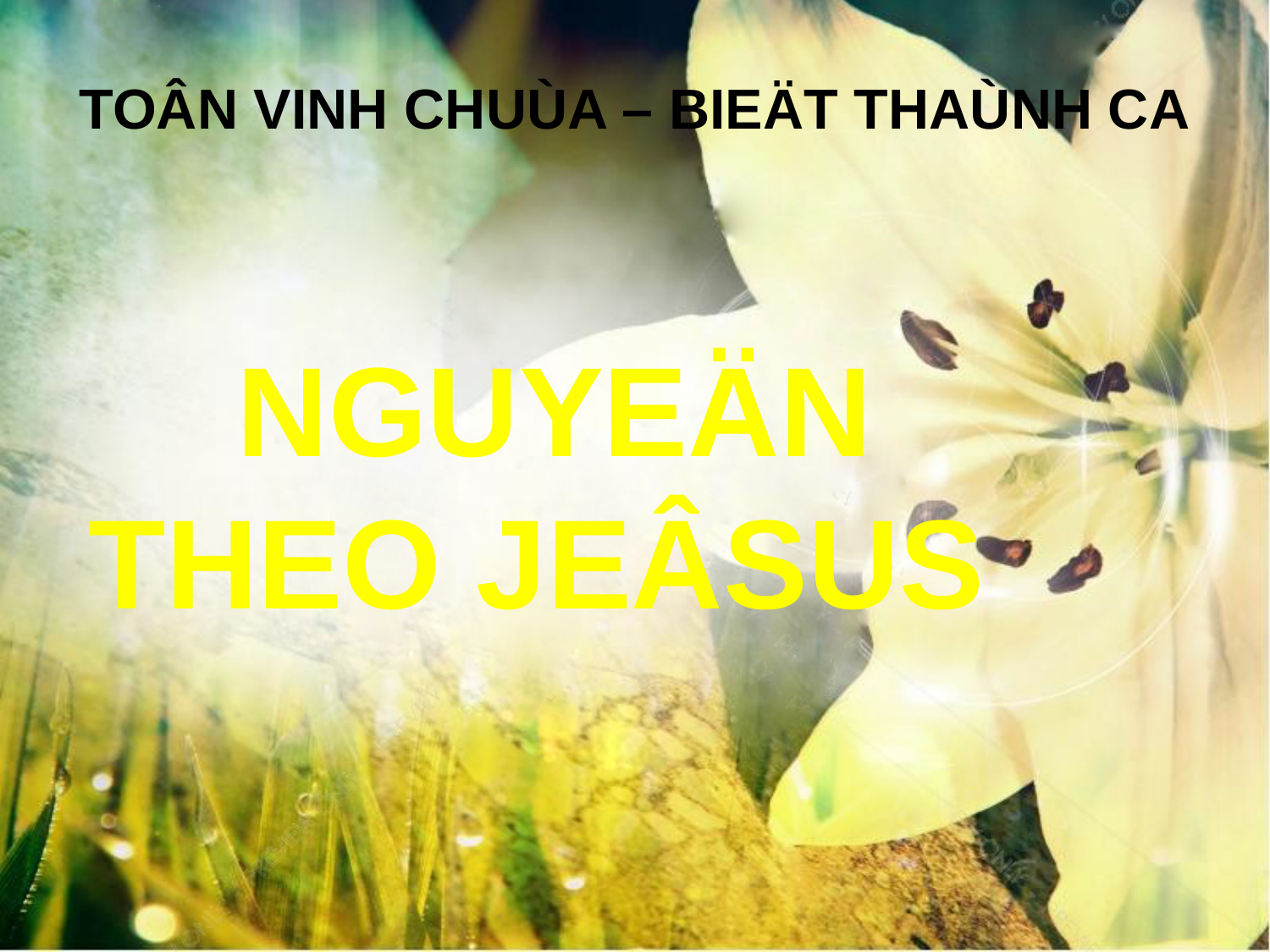

TOÂN VINH CHUÙA – BIEÄT THAÙNH CA
NGUYEÄN THEO JEÂSUS